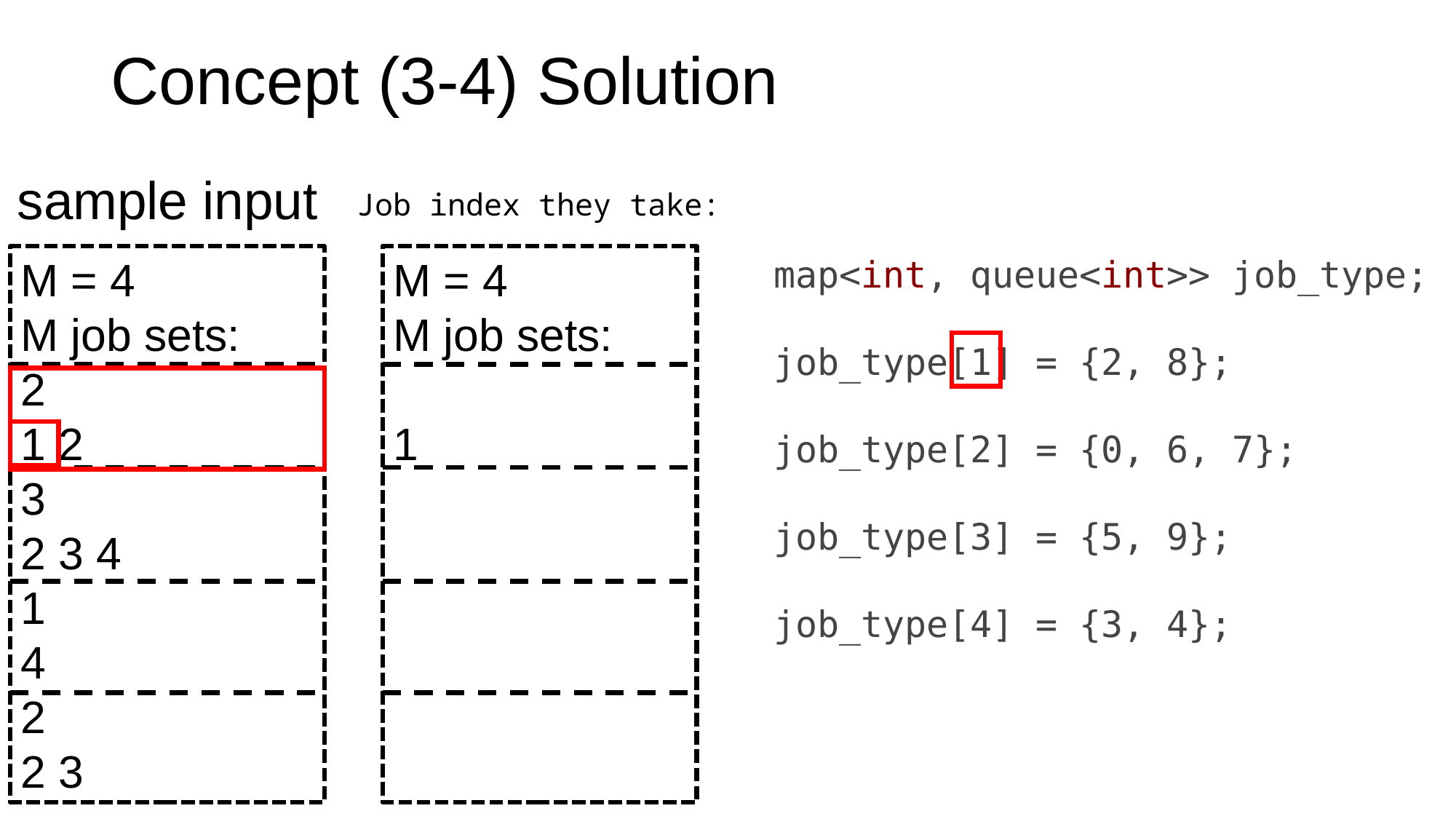

# Concept (3-4) Solution
sample input
Job index they take:
M = 4
M job sets:
2
1 2
3
2 3 4
1
4
2
2 3
M = 4
M job sets:

1

map<int, queue<int>> job_type;

job_type[1] = {2, 8};

job_type[2] = {0, 6, 7};

job_type[3] = {5, 9};

job_type[4] = {3, 4};